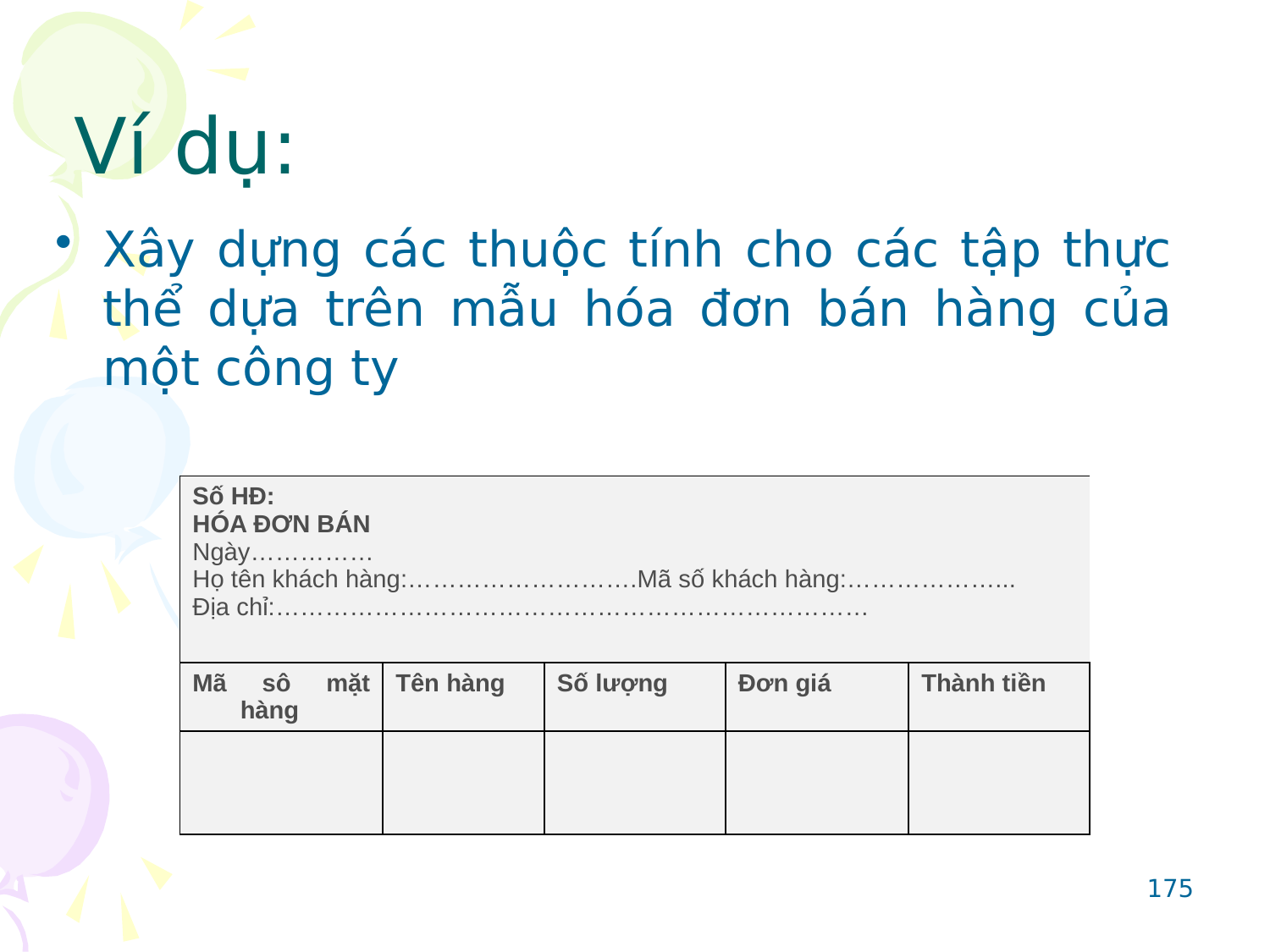

# Ví dụ:
Xây dựng các thuộc tính cho các tập thực thể dựa trên mẫu hóa đơn bán hàng của một công ty

| Số HĐ: HÓA ĐƠN BÁN Ngày…………… Họ tên khách hàng:……………………….Mã số khách hàng:………………... Địa chỉ:……………………………………………………………… |  |  |  |  |
| --- | --- | --- | --- | --- |
| Mã sô mặt hàng | Tên hàng | Số lượng | Đơn giá | Thành tiền |
|  |  |  |  |  |
175